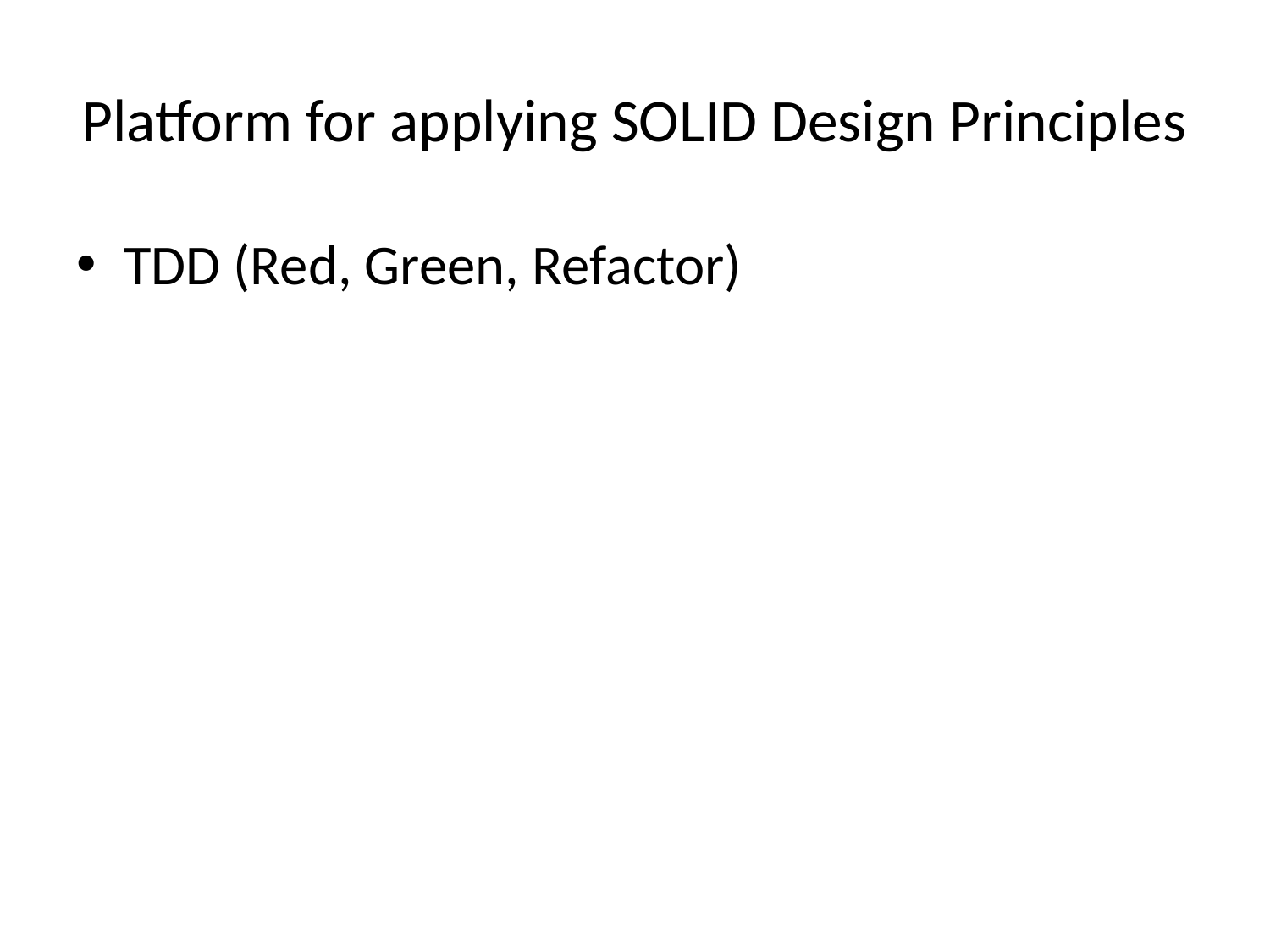

# Platform for applying SOLID Design Principles
TDD (Red, Green, Refactor)